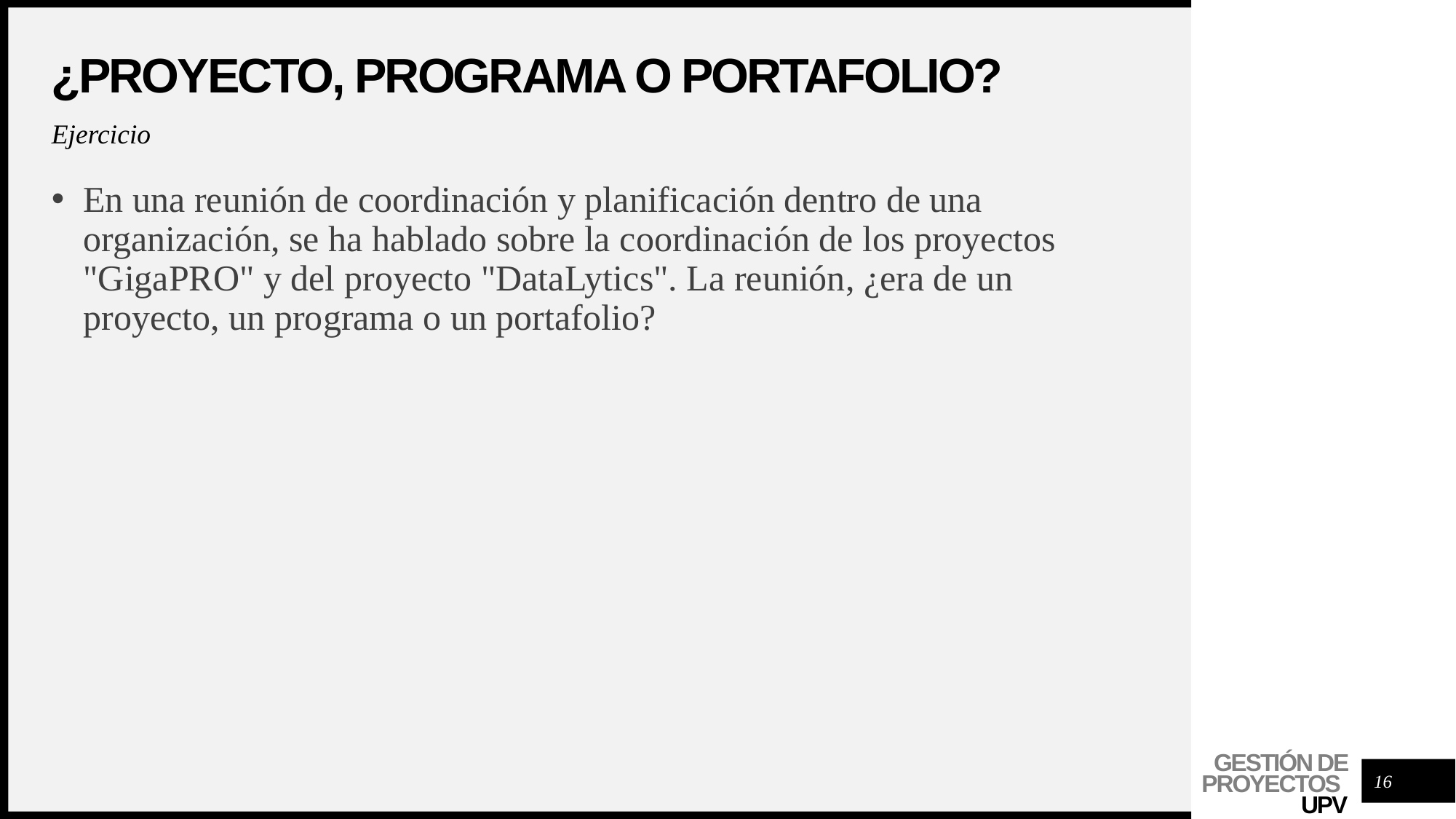

# ¿Proyecto, programa o portafolio?
Ejercicio
En una reunión de coordinación y planificación dentro de una organización, se ha hablado sobre la coordinación de los proyectos "GigaPRO" y del proyecto "DataLytics". La reunión, ¿era de un proyecto, un programa o un portafolio?

16